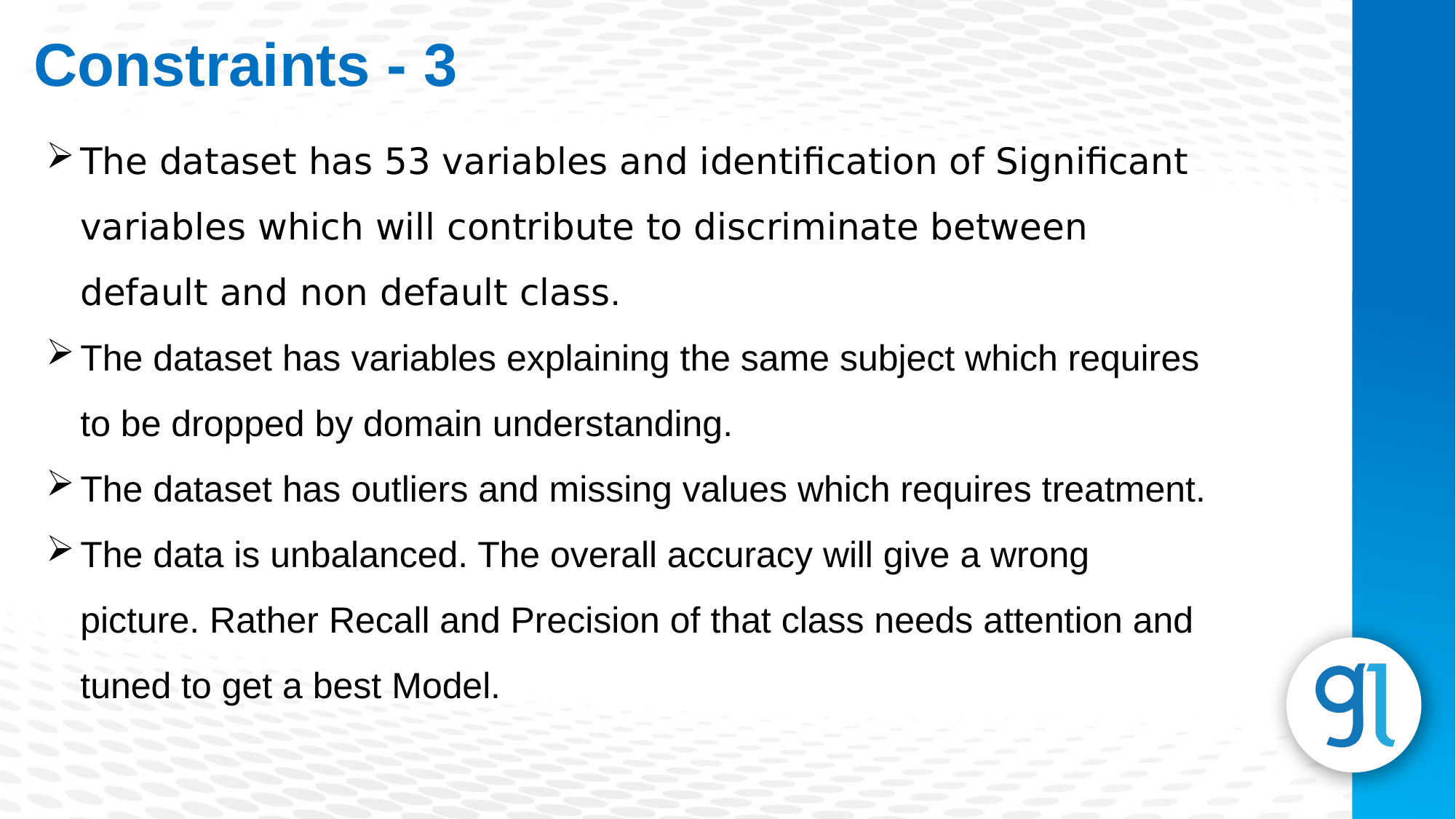

Constraints - 3
The dataset has 53 variables and identification of Significant variables which will contribute to discriminate between default and non default class.
The dataset has variables explaining the same subject which requires to be dropped by domain understanding.
The dataset has outliers and missing values which requires treatment.
The data is unbalanced. The overall accuracy will give a wrong picture. Rather Recall and Precision of that class needs attention and tuned to get a best Model.